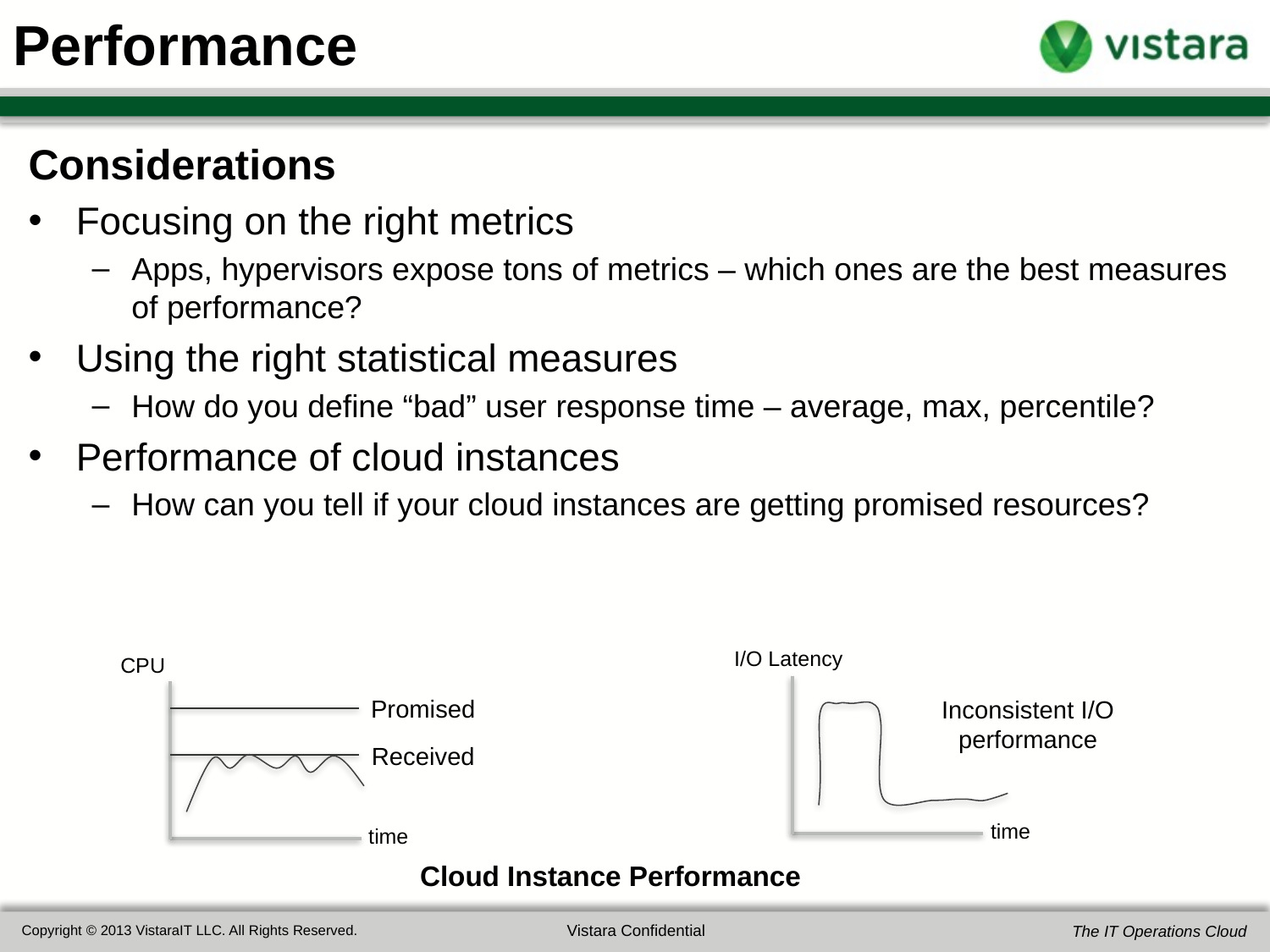

# Performance
Considerations
Focusing on the right metrics
Apps, hypervisors expose tons of metrics – which ones are the best measures of performance?
Using the right statistical measures
How do you define “bad” user response time – average, max, percentile?
Performance of cloud instances
How can you tell if your cloud instances are getting promised resources?
I/O Latency
Inconsistent I/O performance

time
CPU
Promised
Received

time
Cloud Instance Performance